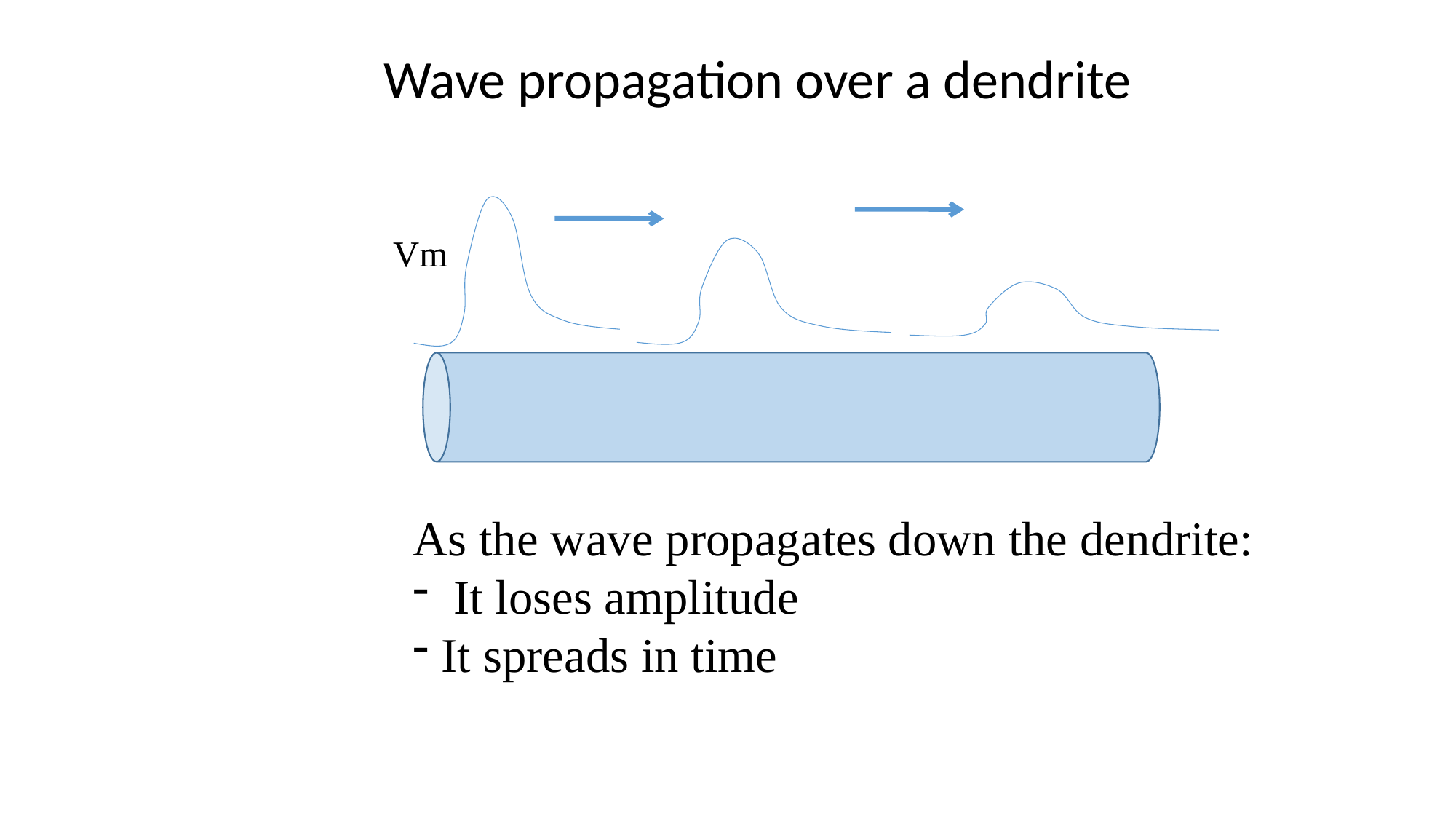

# Wave propagation over a dendrite

Vm

As the wave propagates down the dendrite:
  It loses amplitude
 It spreads in time